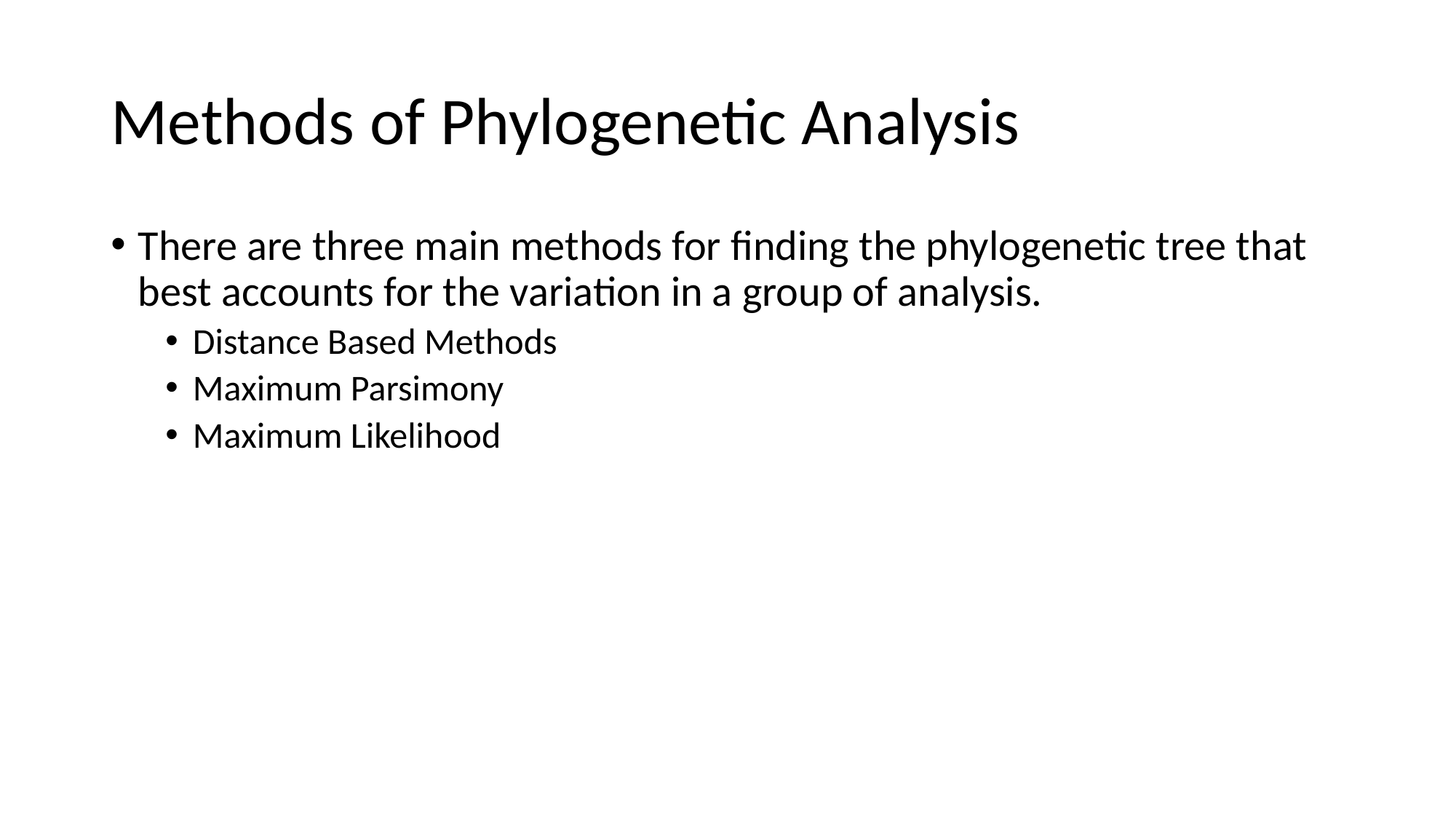

# Methods of Phylogenetic Analysis
There are three main methods for finding the phylogenetic tree that best accounts for the variation in a group of analysis.
Distance Based Methods
Maximum Parsimony
Maximum Likelihood